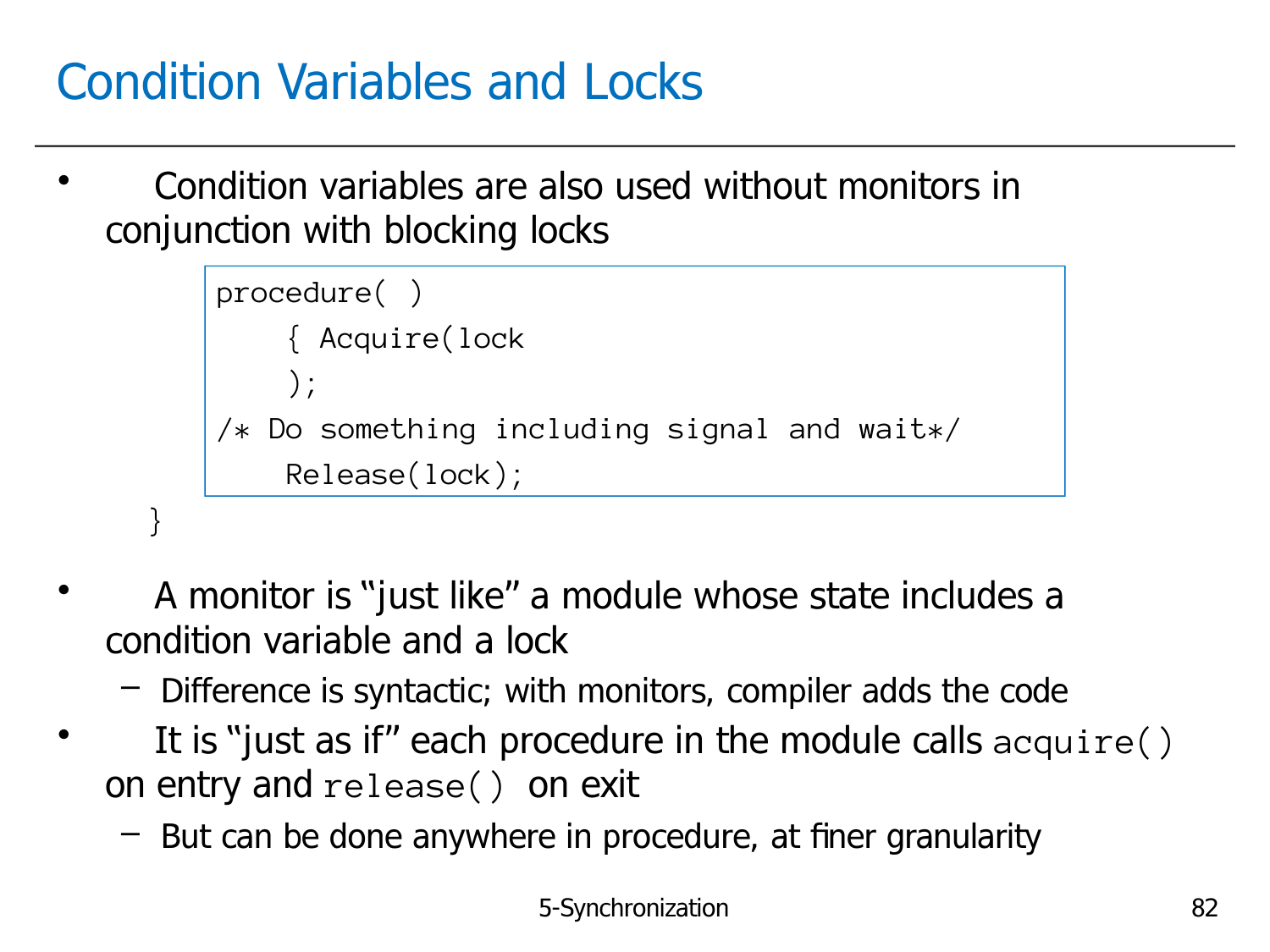

# Condition Variables and Locks
	Condition variables are also used without monitors in conjunction with blocking locks
procedure( ) { Acquire(lock);
/* Do something including signal and wait*/ Release(lock);
}
	A monitor is “just like” a module whose state includes a condition variable and a lock
Difference is syntactic; with monitors, compiler adds the code
	It is “just as if” each procedure in the module calls acquire() on entry and release() on exit
But can be done anywhere in procedure, at finer granularity

5-Synchronization
82